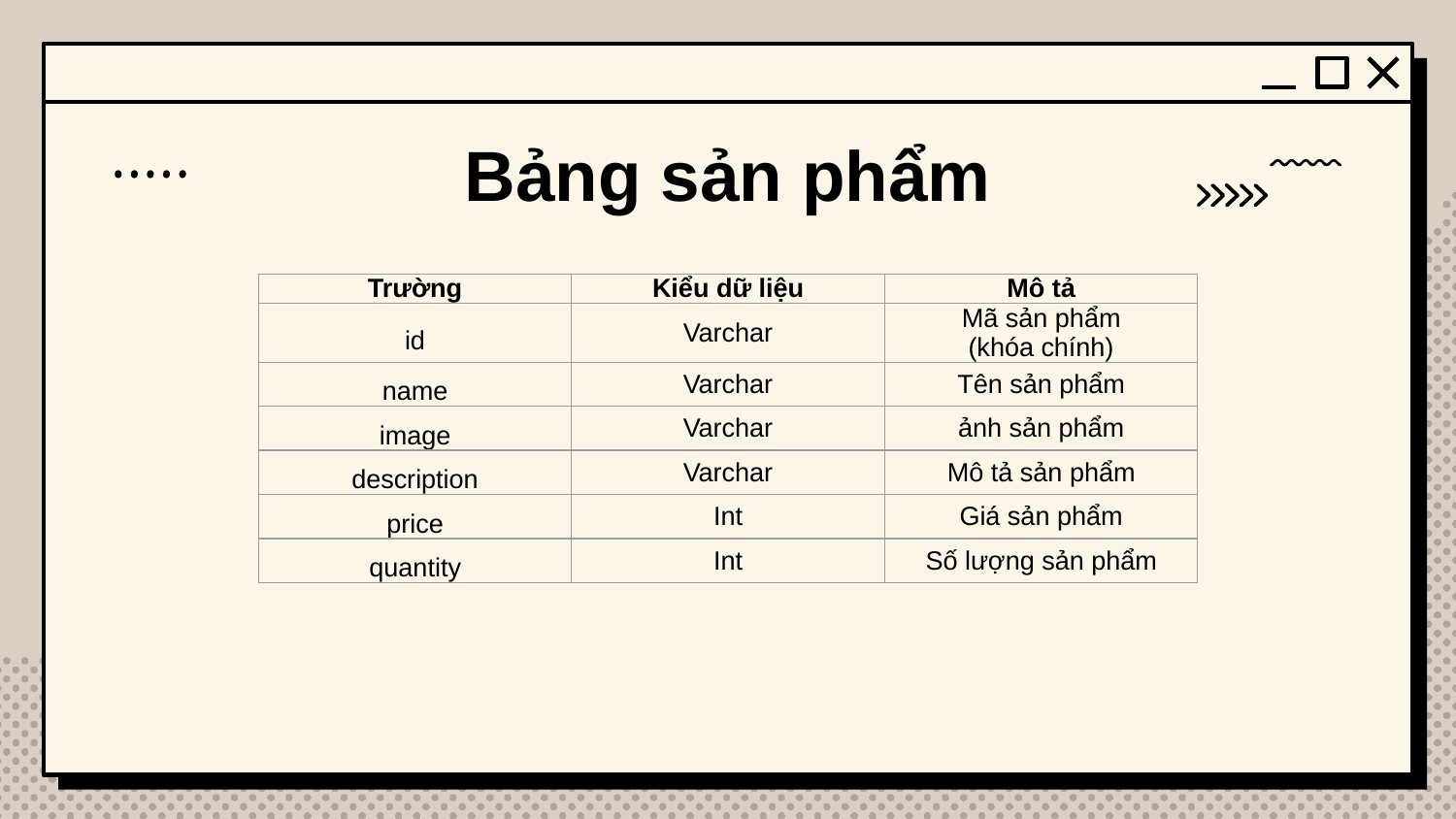

# Bảng sản phẩm

| Trường | Kiểu dữ liệu | Mô tả |
| --- | --- | --- |
| id | Varchar | Mã sản phẩm (khóa chính) |
| name | Varchar | Tên sản phẩm |
| image | Varchar | ảnh sản phẩm |
| description | Varchar | Mô tả sản phẩm |
| price | Int | Giá sản phẩm |
| quantity | Int | Số lượng sản phẩm |